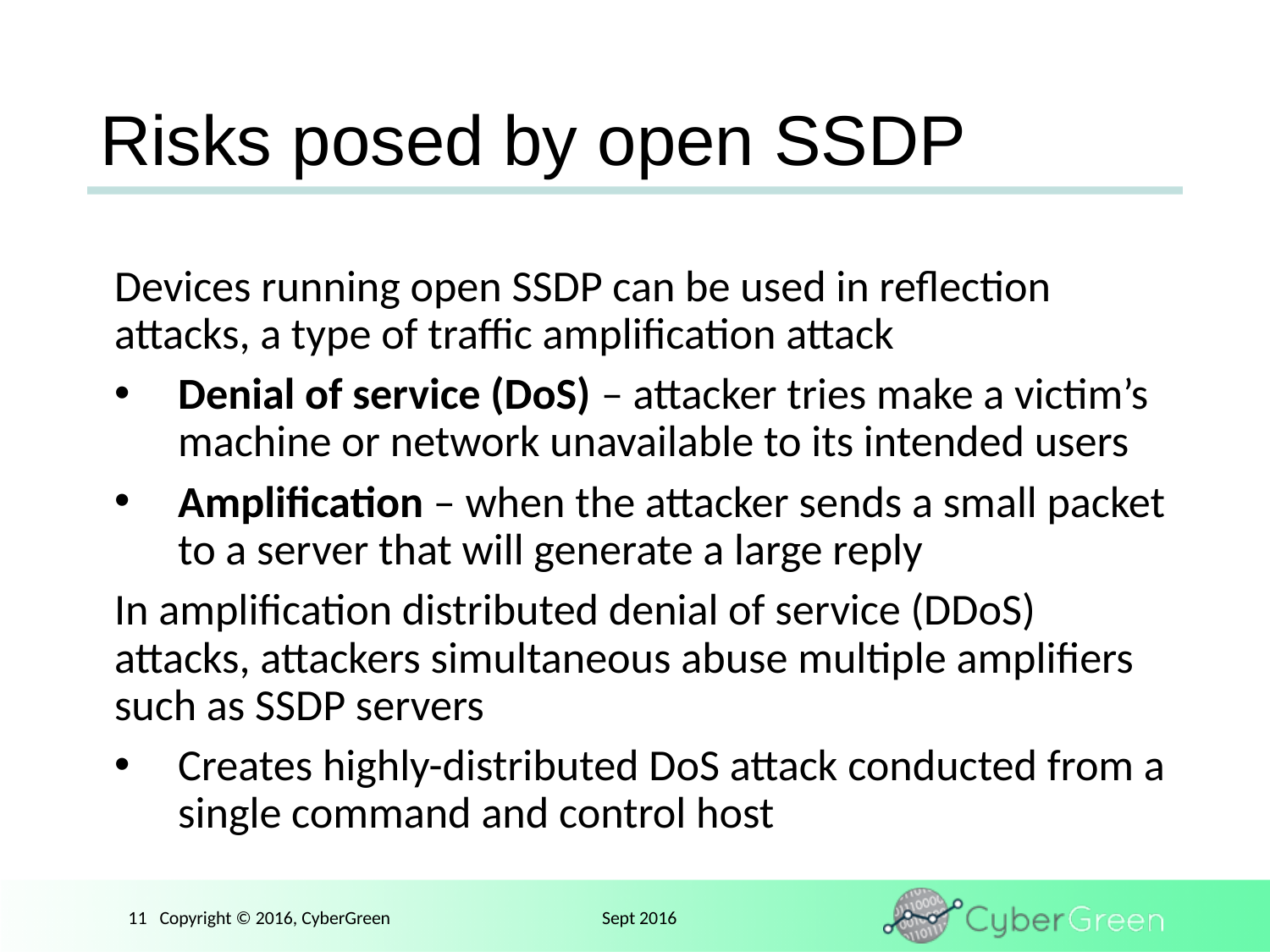

# Risks posed by open SSDP
Devices running open SSDP can be used in reflection attacks, a type of traffic amplification attack
Denial of service (DoS) – attacker tries make a victim’s machine or network unavailable to its intended users
Amplification – when the attacker sends a small packet to a server that will generate a large reply
In amplification distributed denial of service (DDoS) attacks, attackers simultaneous abuse multiple amplifiers such as SSDP servers
Creates highly-distributed DoS attack conducted from a single command and control host

11   Copyright © 2016, CyberGreen	                      Sept 2016